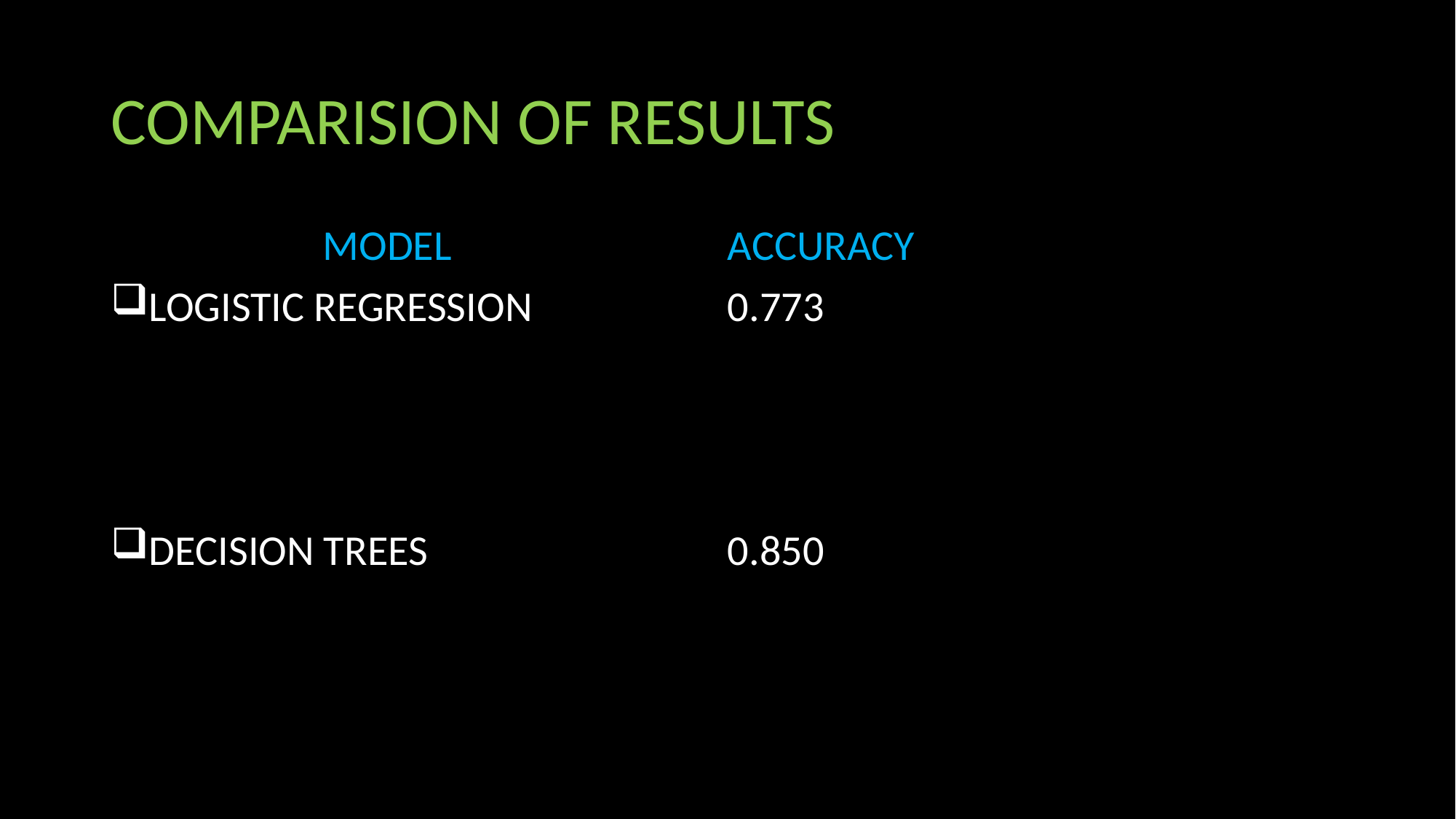

# COMPARISION OF RESULTS
                      MODEL
LOGISTIC REGRESSION

DECISION TREES

ACCURACY
0.773

0.850